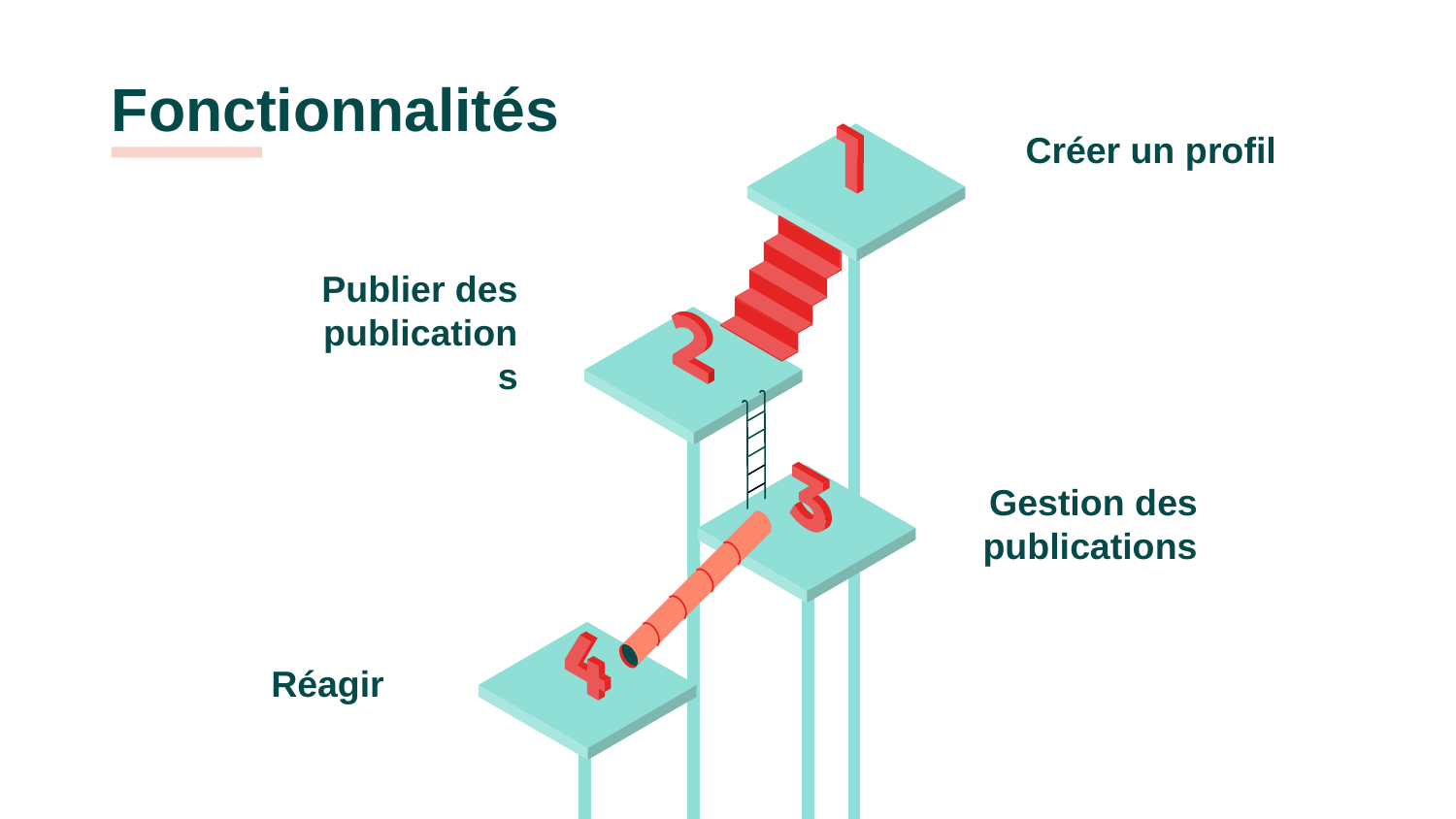

# Fonctionnalités
Créer un profil

Publier des publications
Gestion des publications
Réagir